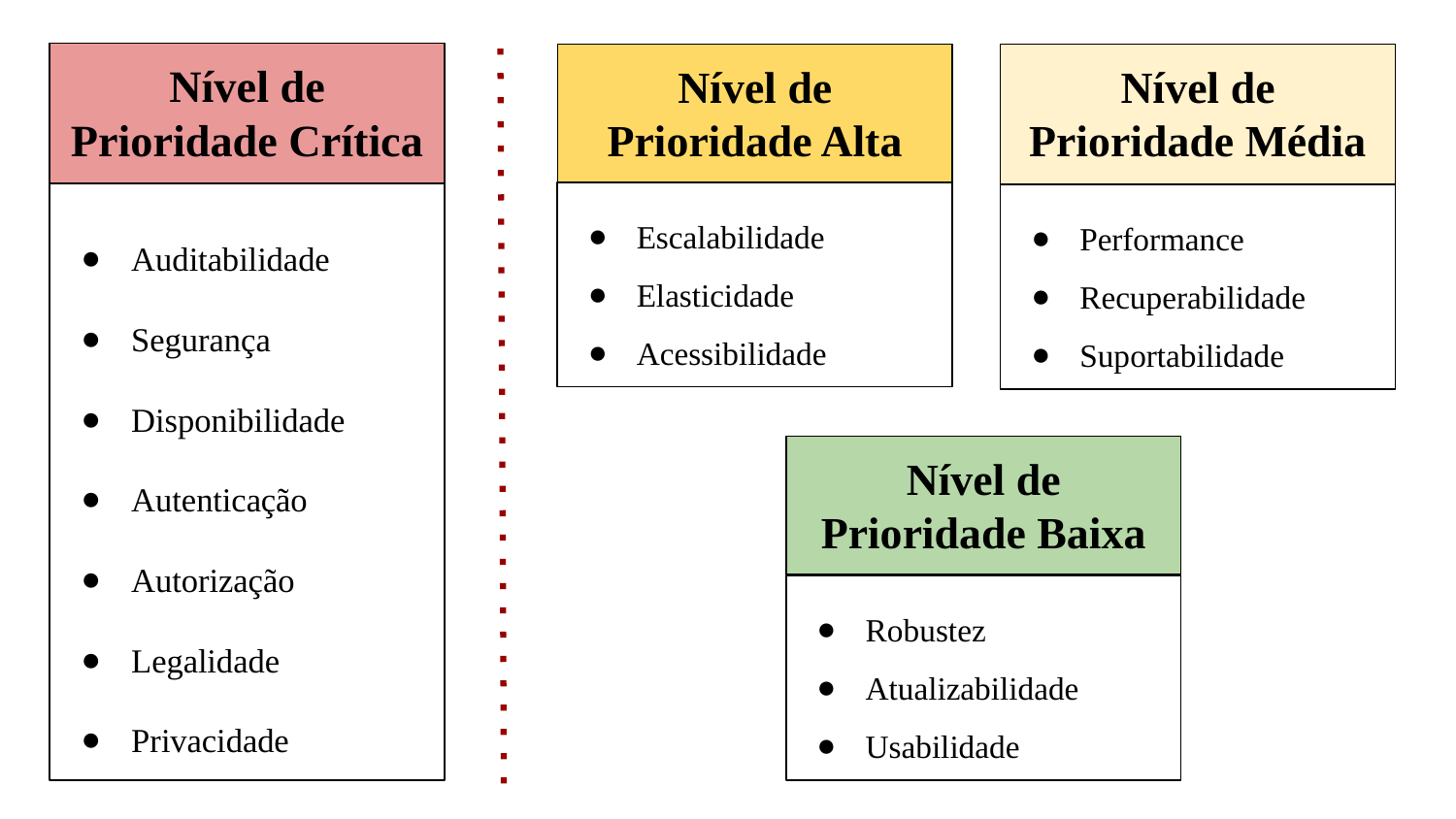

# Nível de Prioridade Crítica
Nível de Prioridade Alta
Nível de Prioridade Média
Escalabilidade
Elasticidade
Acessibilidade
Auditabilidade
Segurança
Disponibilidade
Autenticação
Autorização
Legalidade
Privacidade
Performance
Recuperabilidade
Suportabilidade
Nível de Prioridade Baixa
Robustez
Atualizabilidade
Usabilidade